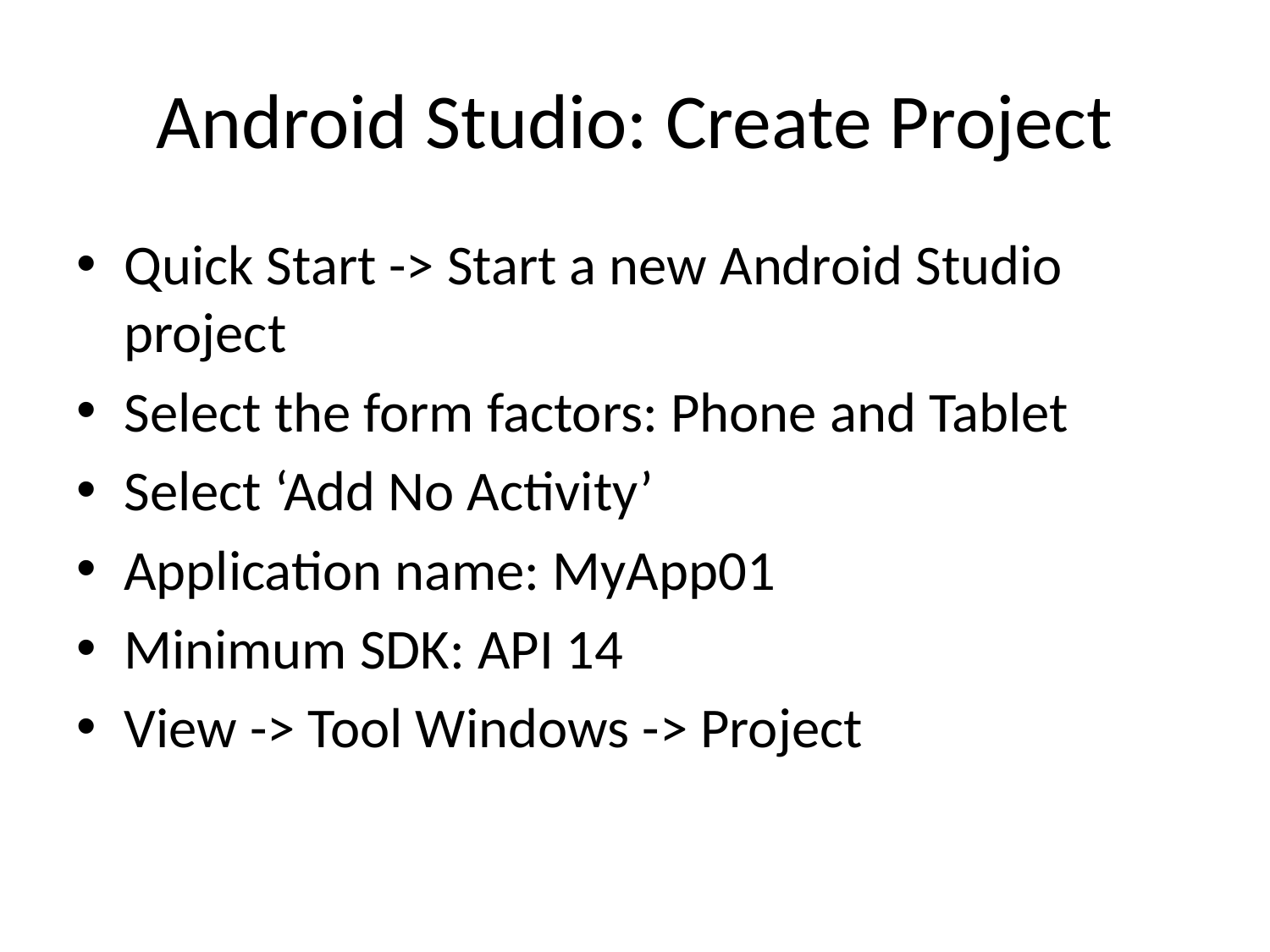

# Android Studio: Create Project
Quick Start -> Start a new Android Studio project
Select the form factors: Phone and Tablet
Select ‘Add No Activity’
Application name: MyApp01
Minimum SDK: API 14
View -> Tool Windows -> Project